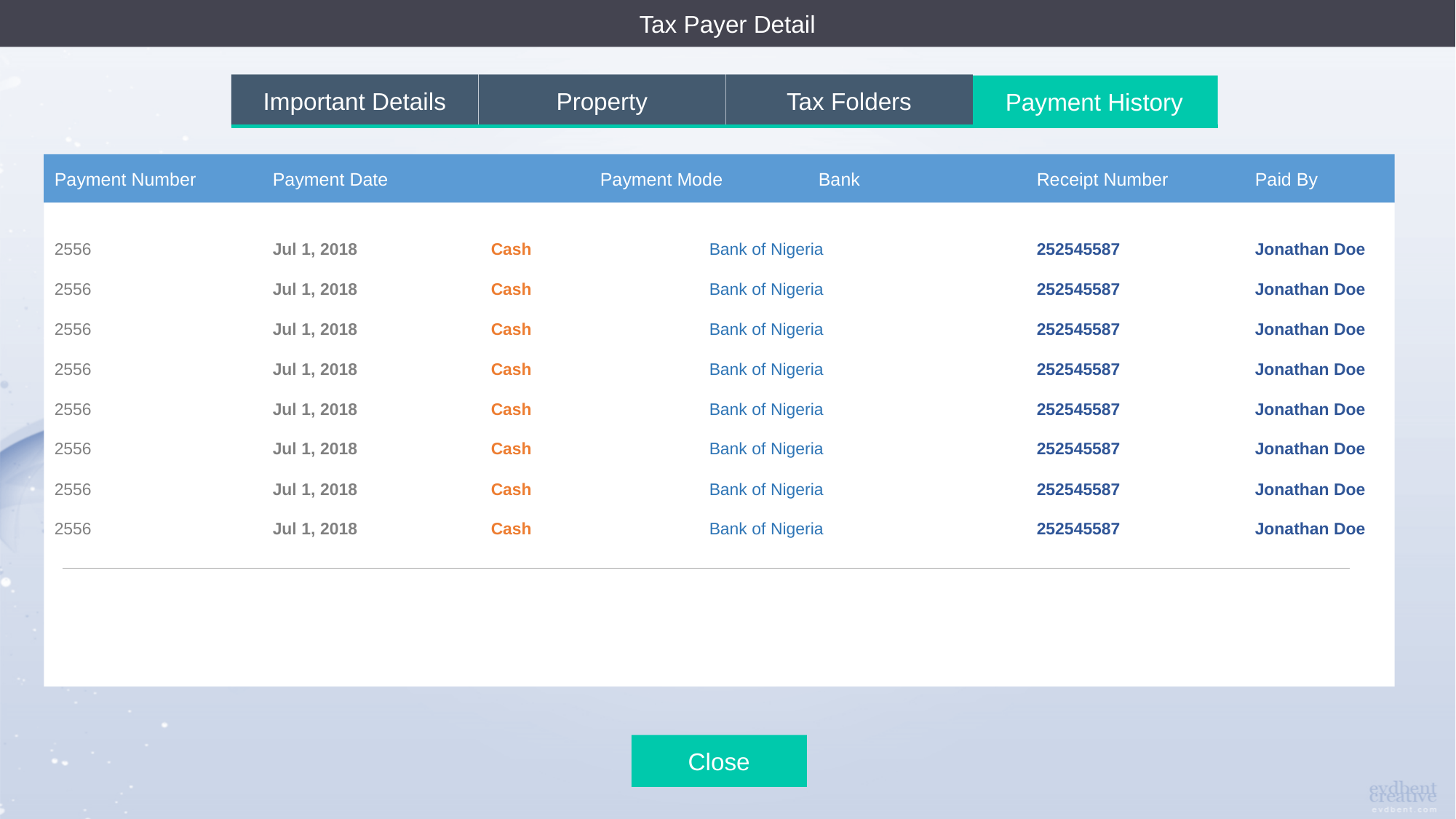

Tax Payer Detail
Important Details
Property
Tax Folders
Payment History
Payment Number	Payment Date		Payment Mode	Bank		Receipt Number	Paid By

2556		Jul 1, 2018		Cash		Bank of Nigeria		252545587		Jonathan Doe
2556		Jul 1, 2018		Cash		Bank of Nigeria		252545587		Jonathan Doe
2556		Jul 1, 2018		Cash		Bank of Nigeria		252545587		Jonathan Doe
2556		Jul 1, 2018		Cash		Bank of Nigeria		252545587		Jonathan Doe
2556		Jul 1, 2018		Cash		Bank of Nigeria		252545587		Jonathan Doe
2556		Jul 1, 2018		Cash		Bank of Nigeria		252545587		Jonathan Doe
2556		Jul 1, 2018		Cash		Bank of Nigeria		252545587		Jonathan Doe
2556		Jul 1, 2018		Cash		Bank of Nigeria		252545587		Jonathan Doe

Close